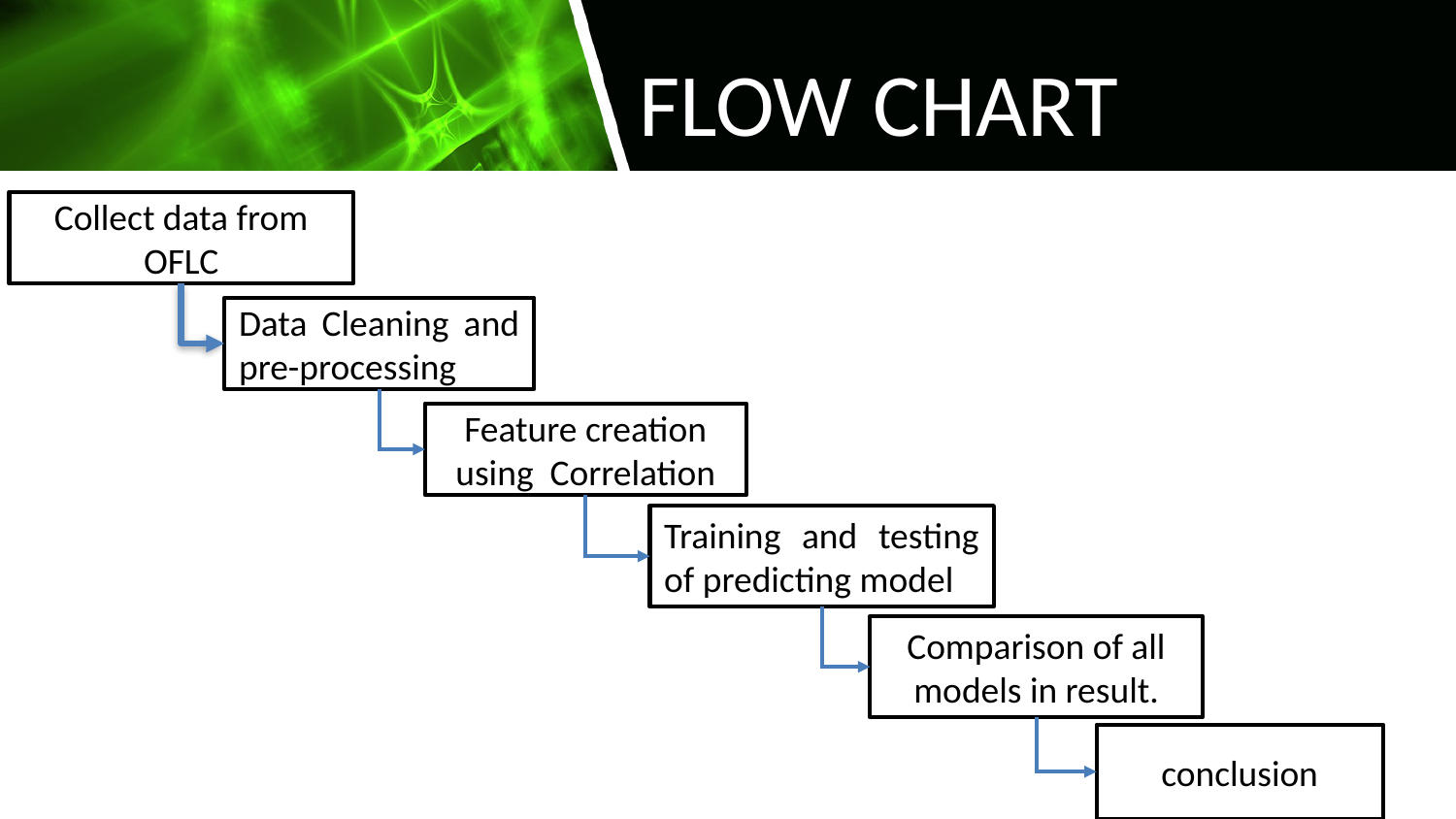

# FLOW CHART

Collect data from OFLC
Data Cleaning and pre-processing
Feature creation using  Correlation
Training and testing of predicting model
Comparison of all models in result.
conclusion